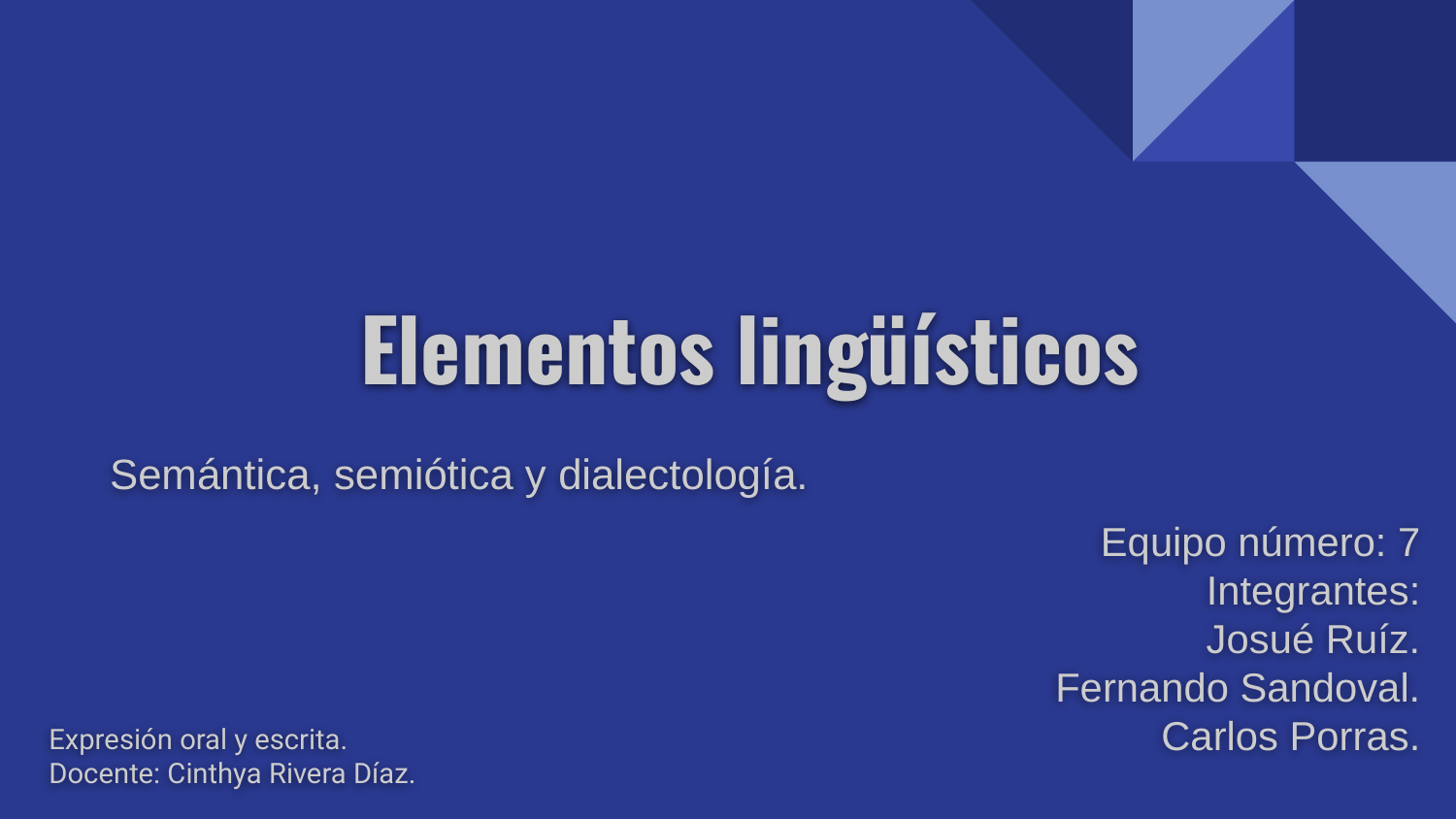

# Elementos lingüísticos
Semántica, semiótica y dialectología.
Equipo número: 7
Integrantes:
Josué Ruíz.
Fernando Sandoval.
Carlos Porras.
Expresión oral y escrita.
Docente: Cinthya Rivera Díaz.